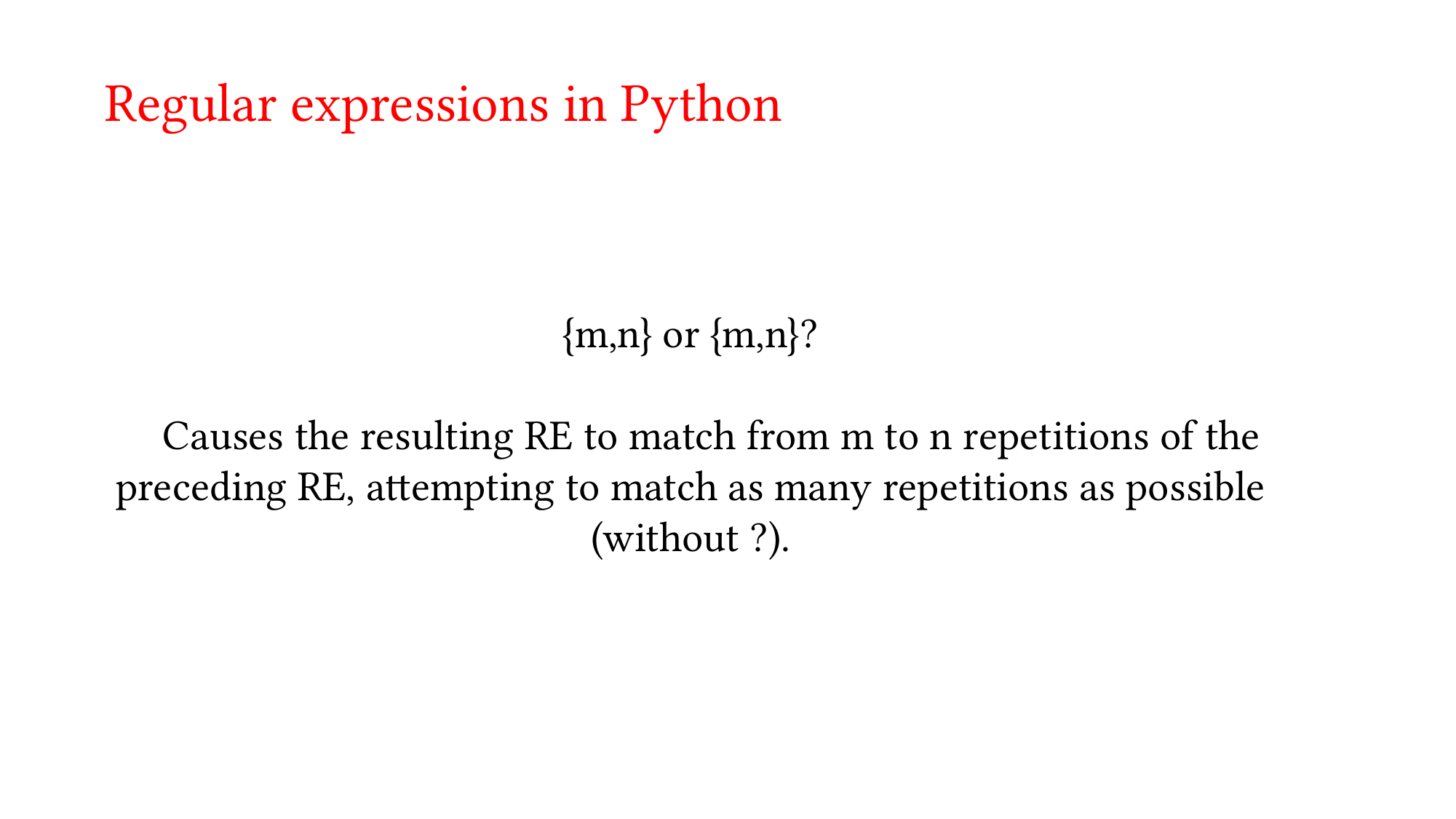

Regular expressions in Python

{m,n} or {m,n}?

    Causes the resulting RE to match from m to n repetitions of the preceding RE, attempting to match as many repetitions as possible (without ?).